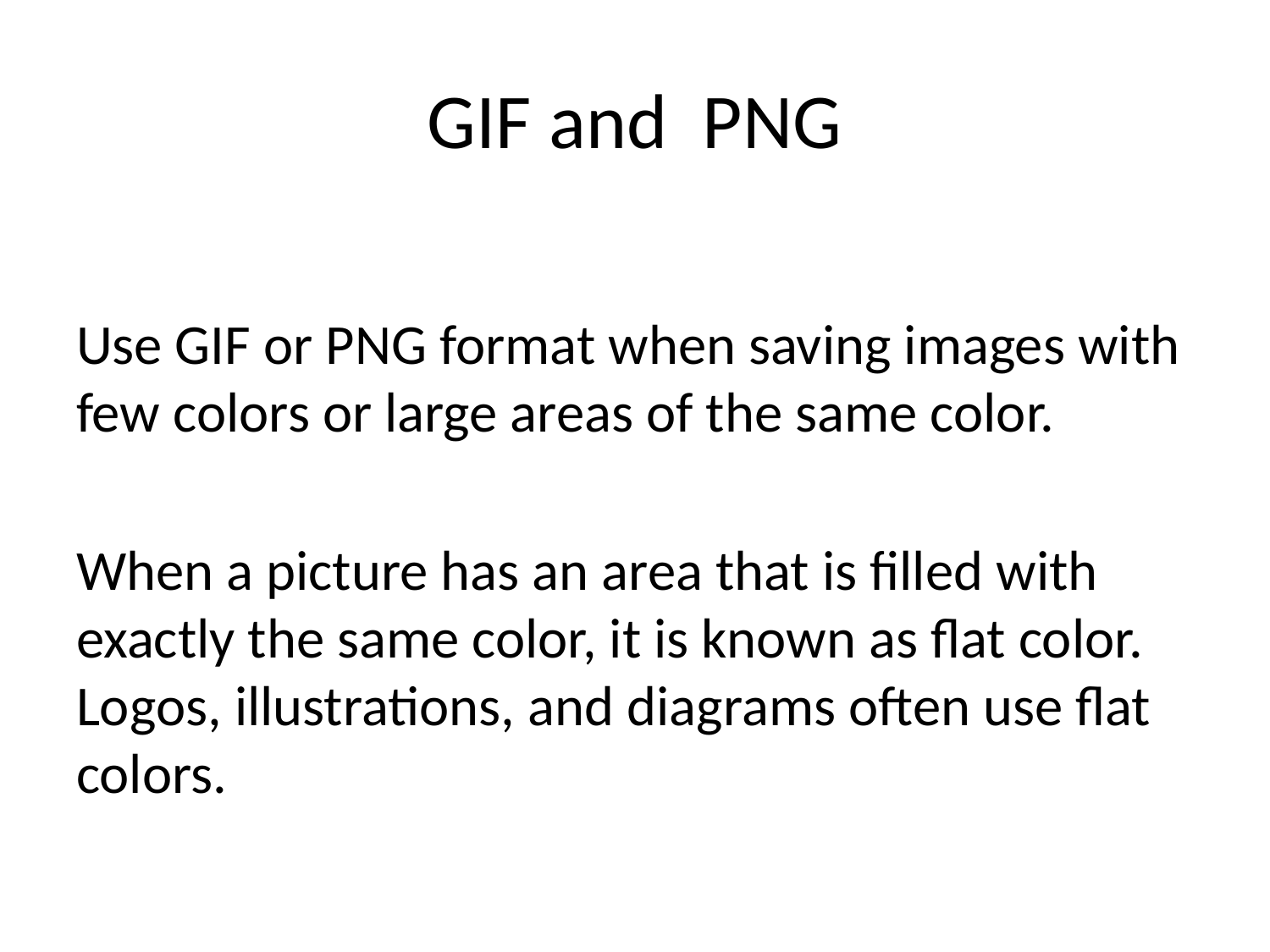

# GIF and  PNG

Use GIF or PNG format when saving images with few colors or large areas of the same color.

When a picture has an area that is filled with exactly the same color, it is known as flat color. Logos, illustrations, and diagrams often use flat colors.